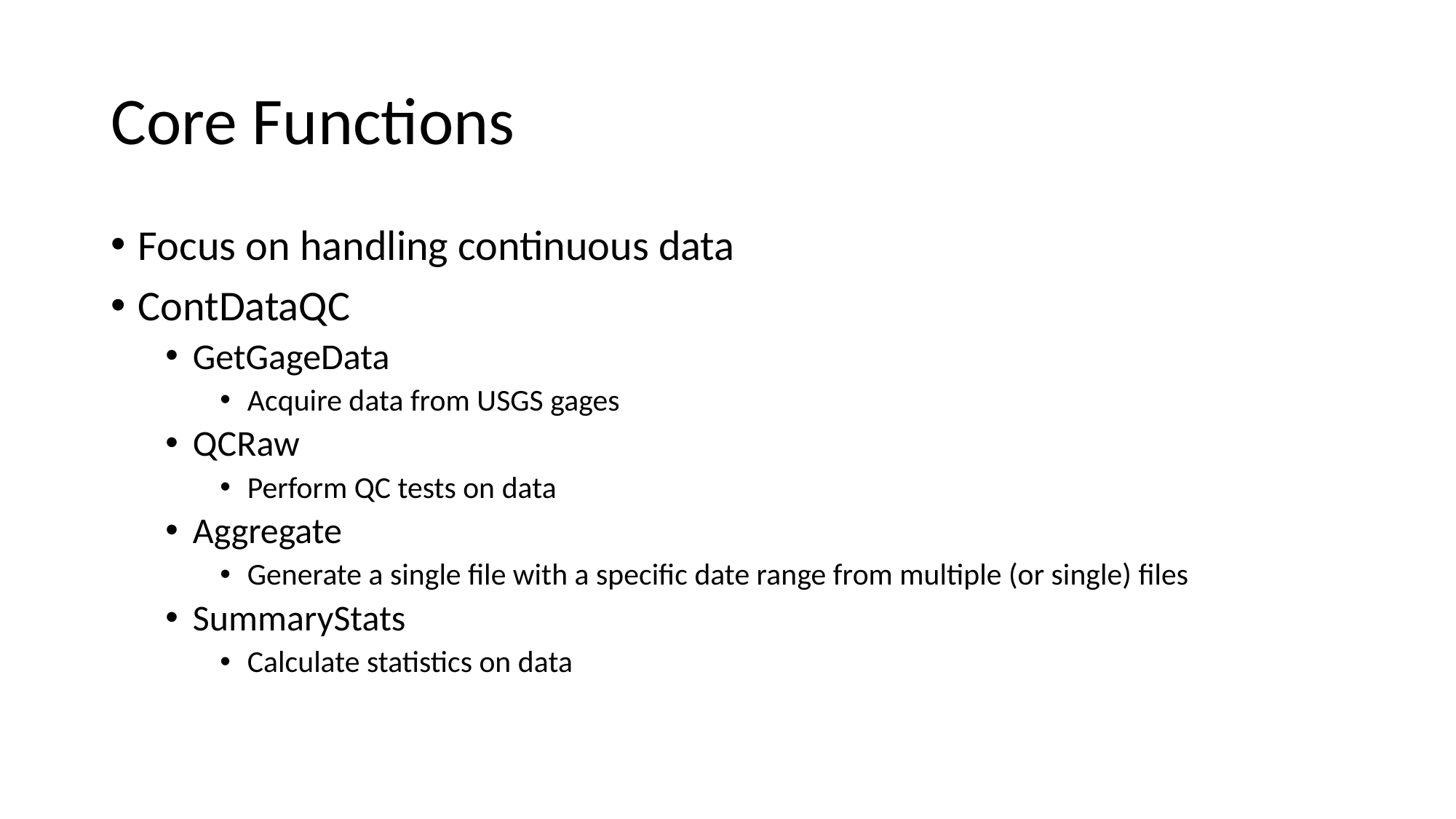

# Core Functions
Focus on handling continuous data
ContDataQC
GetGageData
Acquire data from USGS gages
QCRaw
Perform QC tests on data
Aggregate
Generate a single file with a specific date range from multiple (or single) files
SummaryStats
Calculate statistics on data